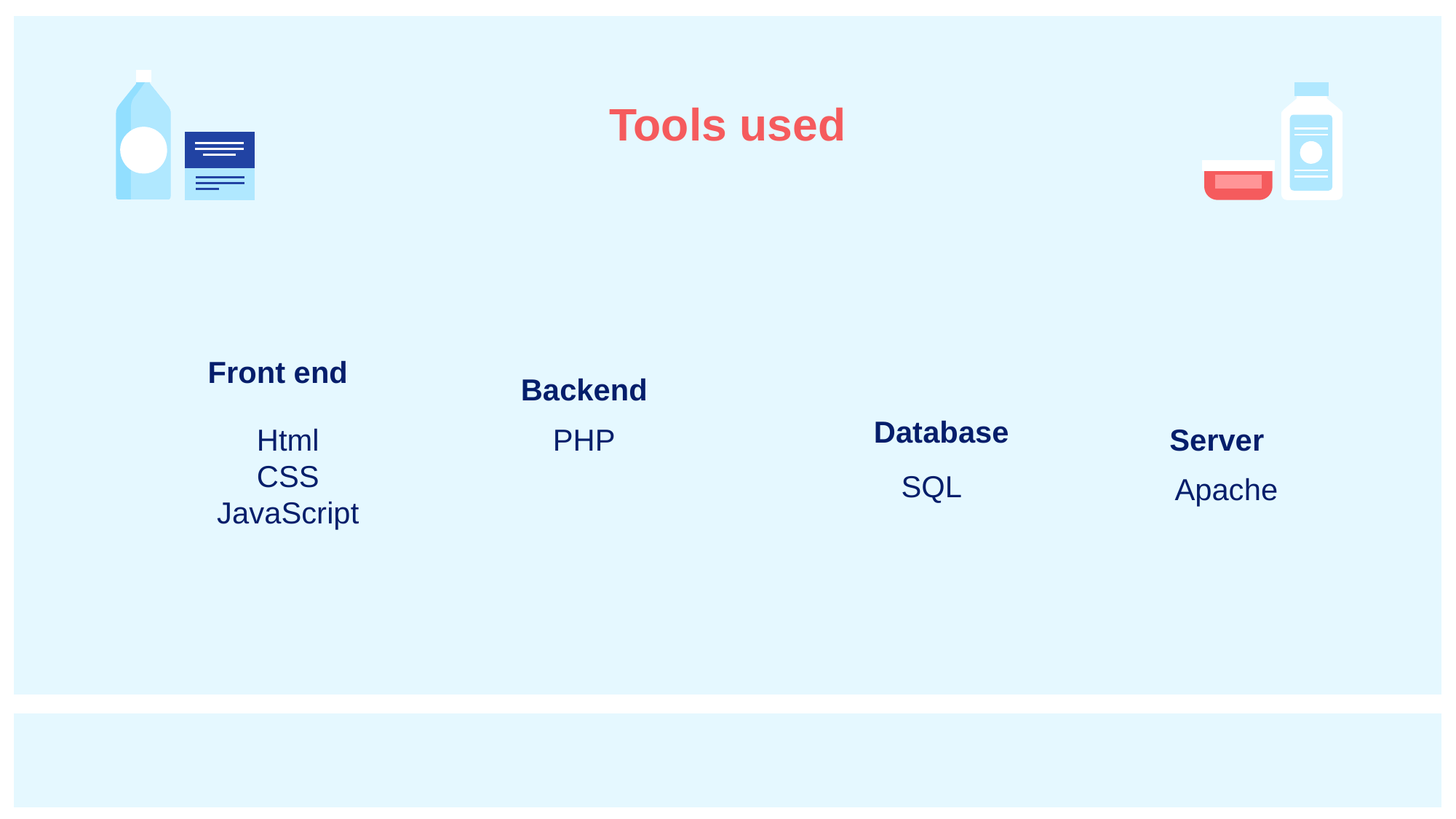

# Tools used
Front end

Backend

Database
Html
CSS
JavaScript

PHP
Server

SQL
Apache